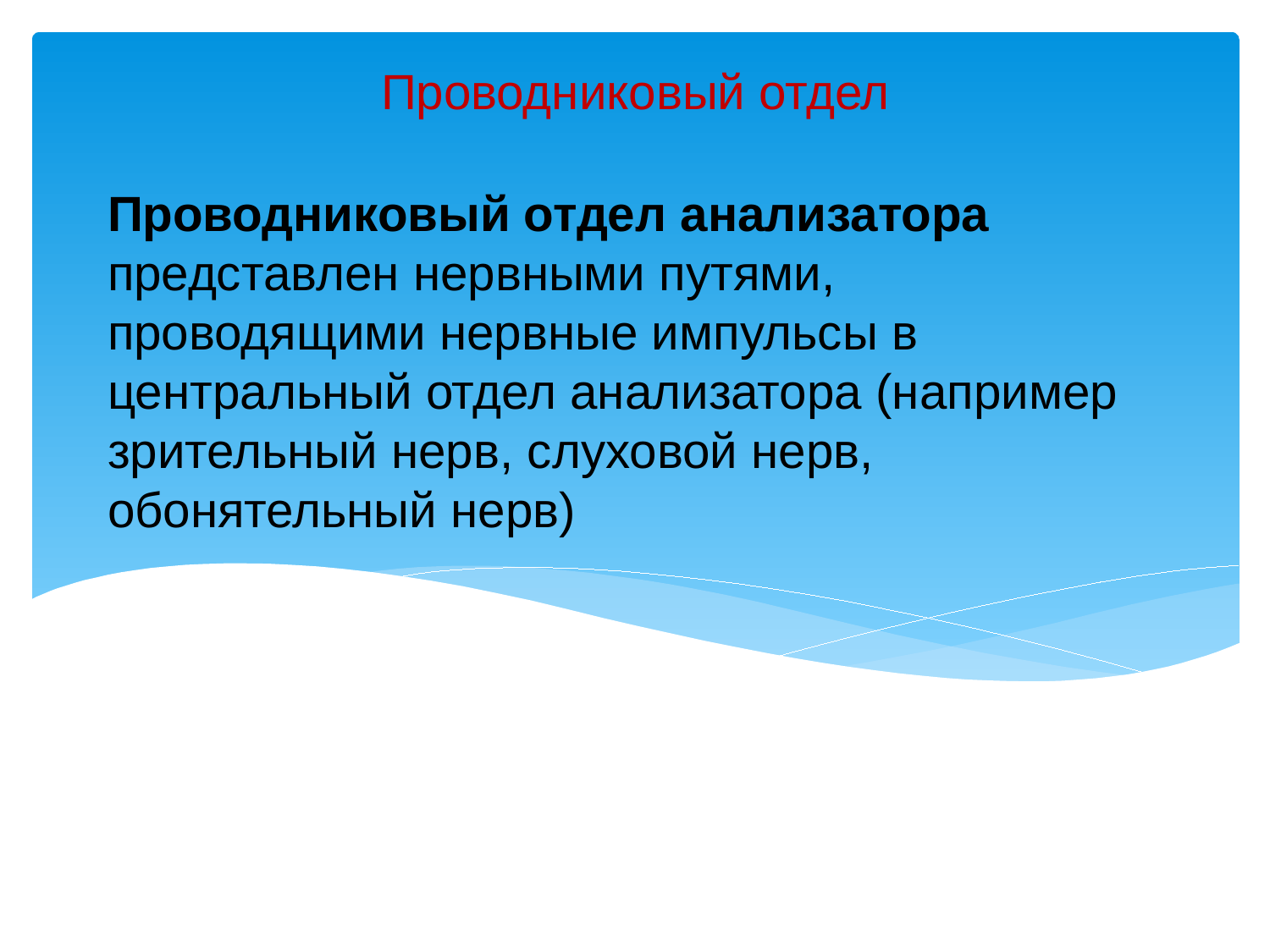

Проводниковый отдел
# Проводниковый отдел анализатора представлен нервными путями, проводящими нервные импульсы в центральный отдел анализатора (например зрительный нерв, слуховой нерв, обонятельный нерв)